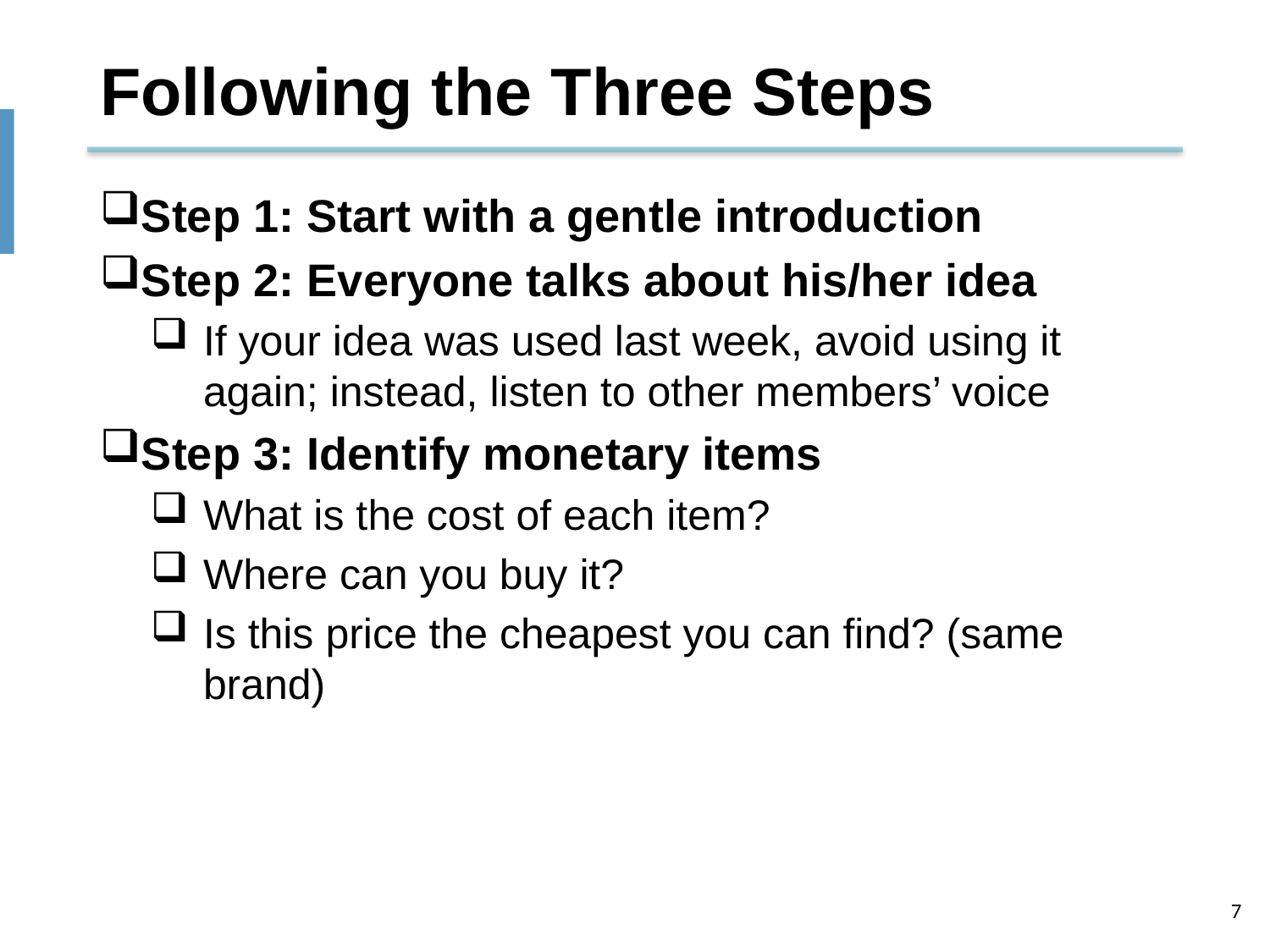

# Following the Three Steps
Step 1: Start with a gentle introduction
Step 2: Everyone talks about his/her idea
If your idea was used last week, avoid using it again; instead, listen to other members’ voice
Step 3: Identify monetary items
What is the cost of each item?
Where can you buy it?
Is this price the cheapest you can find? (same brand)

7